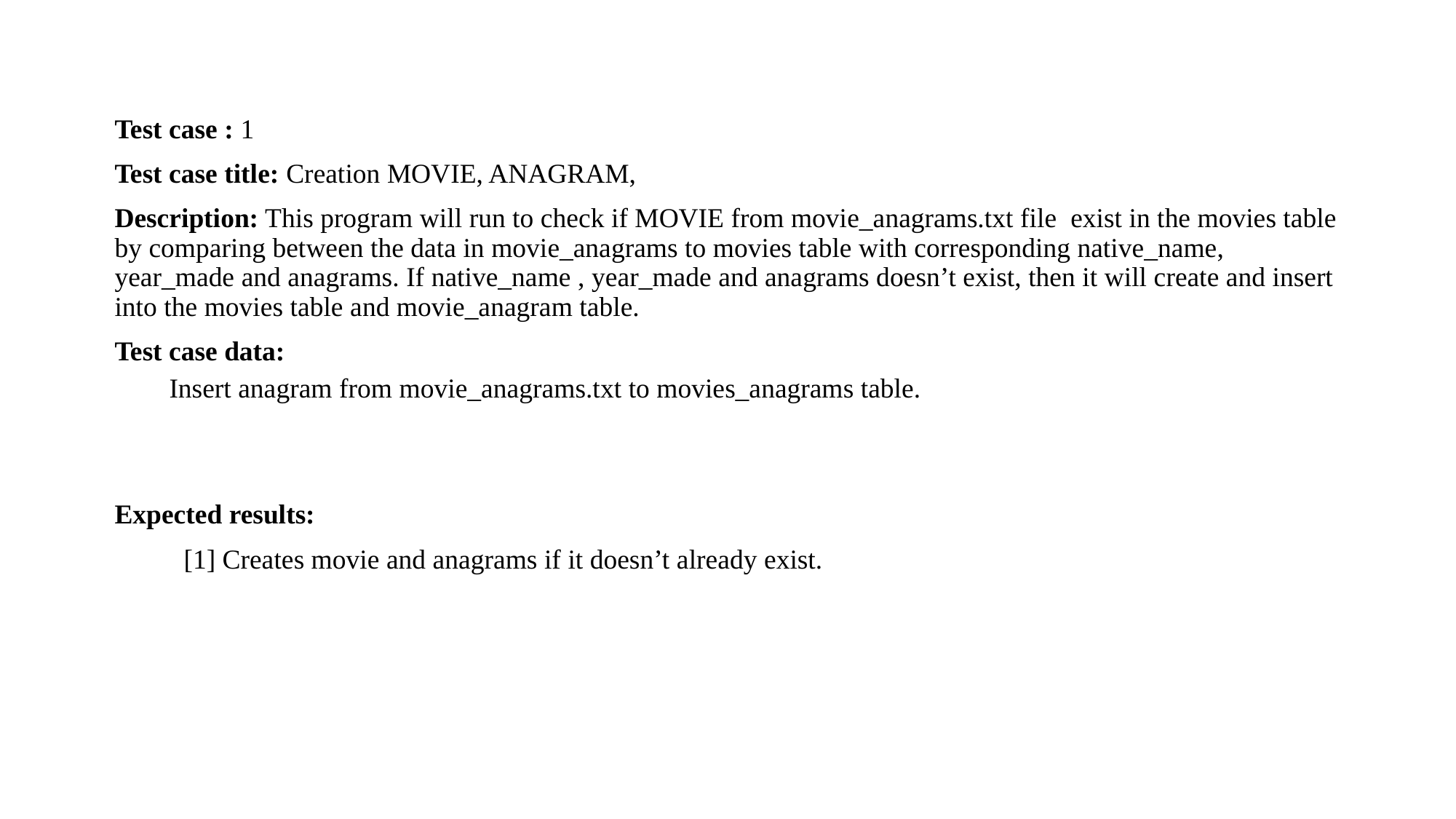

Test case : 1
Test case title: Creation MOVIE, ANAGRAM,
Description: This program will run to check if MOVIE from movie_anagrams.txt file  exist in the movies table by comparing between the data in movie_anagrams to movies table with corresponding native_name,  year_made and anagrams. If native_name , year_made and anagrams doesn’t exist, then it will create and insert into the movies table and movie_anagram table.
Test case data:
Insert anagram from movie_anagrams.txt to movies_anagrams table.

Expected results:
          [1] Creates movie and anagrams if it doesn’t already exist.